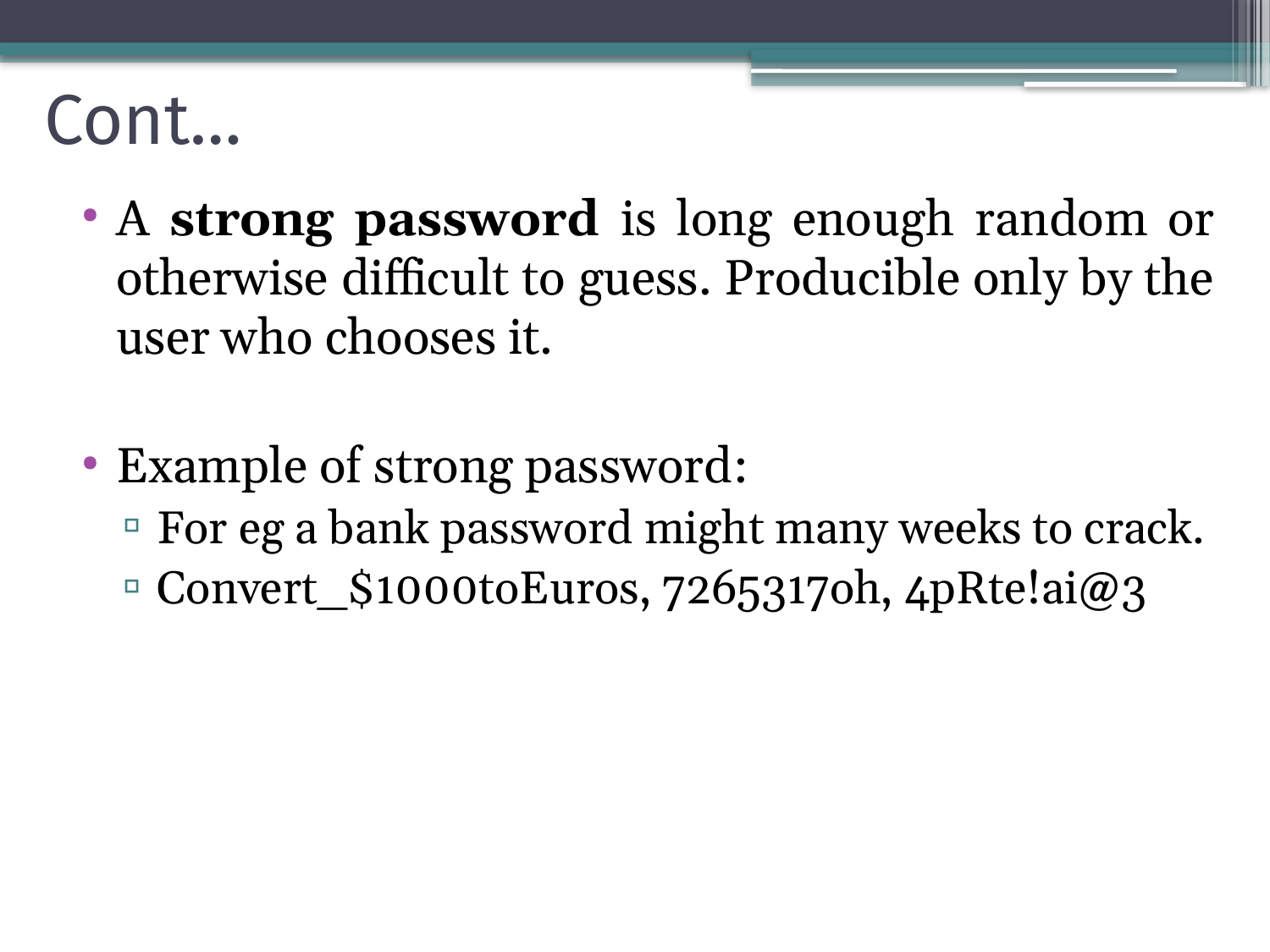

# Cont…
A strong password is long enough random or otherwise difficult to guess. Producible only by the user who chooses it.

Example of strong password:
For eg a bank password might many weeks to crack.
Convert_$1000toEuros, 7265317oh, 4pRte!ai@3